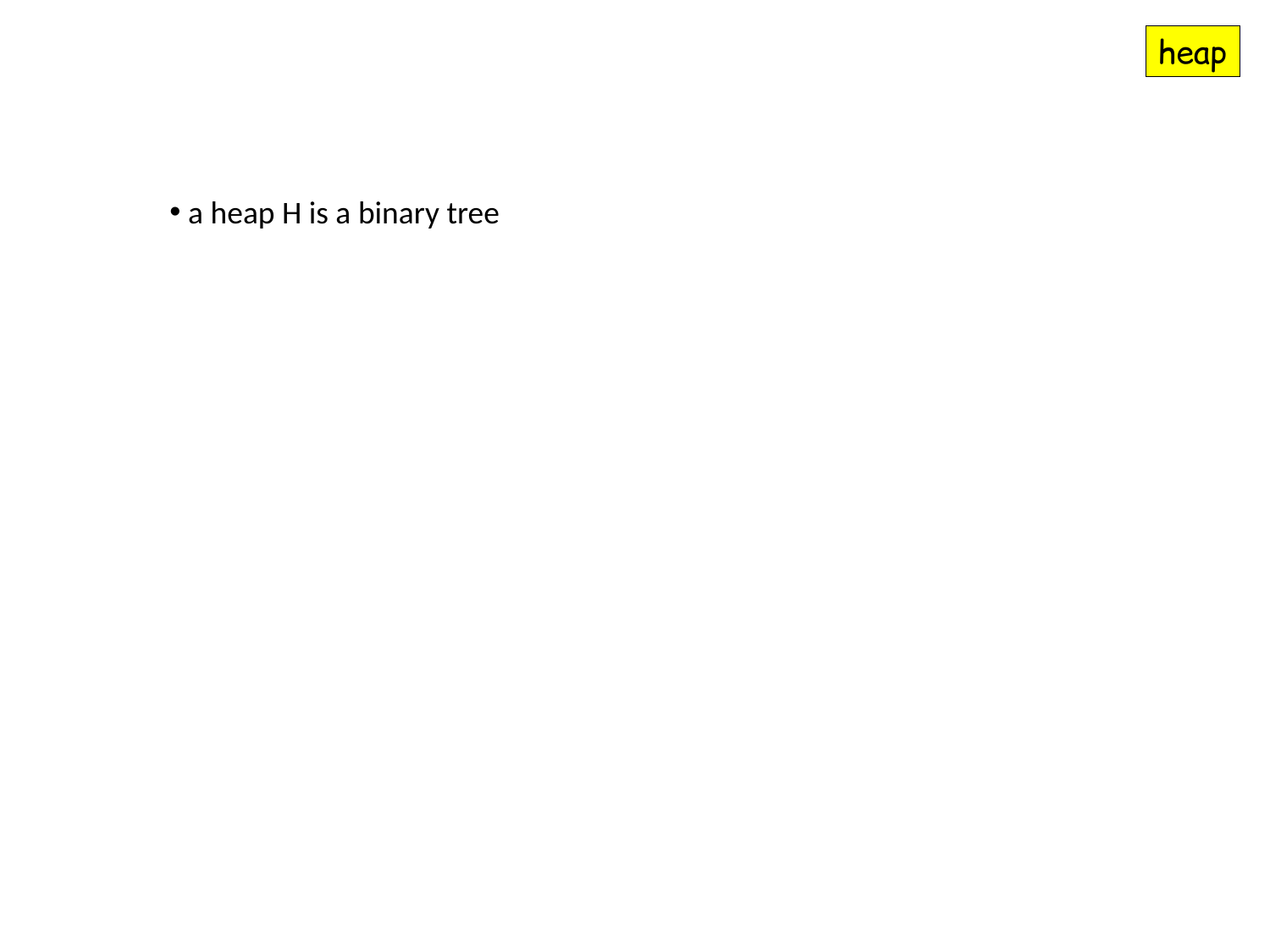

heap
 a heap H is a binary tree